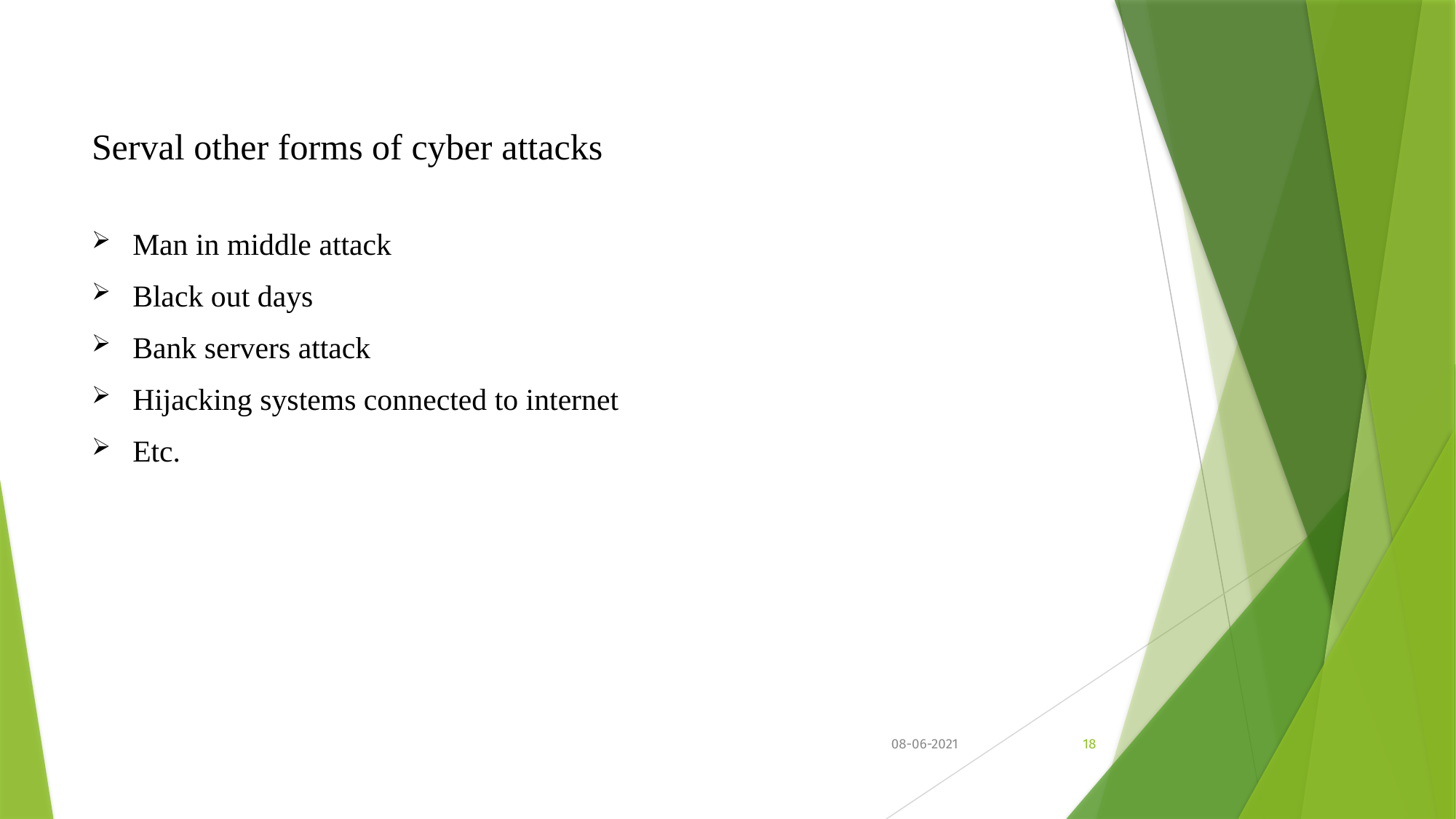

# Serval other forms of cyber attacks
Man in middle attack
Black out days
Bank servers attack
Hijacking systems connected to internet
Etc.
08-06-2021
18